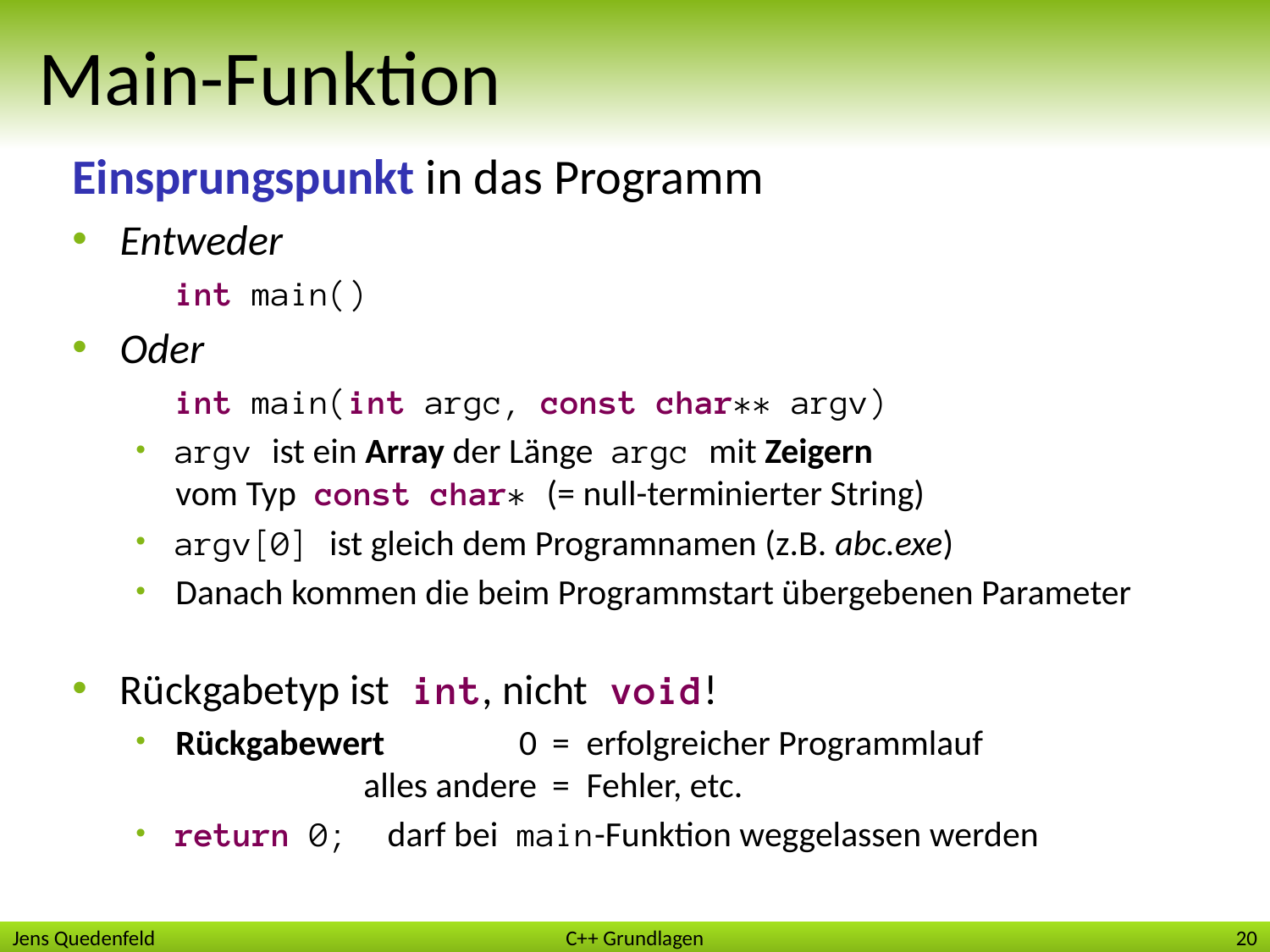

# Main-Funktion
Einsprungspunkt in das Programm
Entweder
	int main()
Oder
	int main(int argc, const char** argv)
argv ist ein Array der Länge argc mit Zeigern
vom Typ const char* (= null-terminierter String)
argv[0] ist gleich dem Programnamen (z.B. abc.exe)
Danach kommen die beim Programmstart übergebenen Parameter

Rückgabetyp ist int, nicht void!
Rückgabewert	0	=	erfolgreicher Programmlauf
	alles andere	=	Fehler, etc.
return 0;  darf bei main-Funktion weggelassen werden